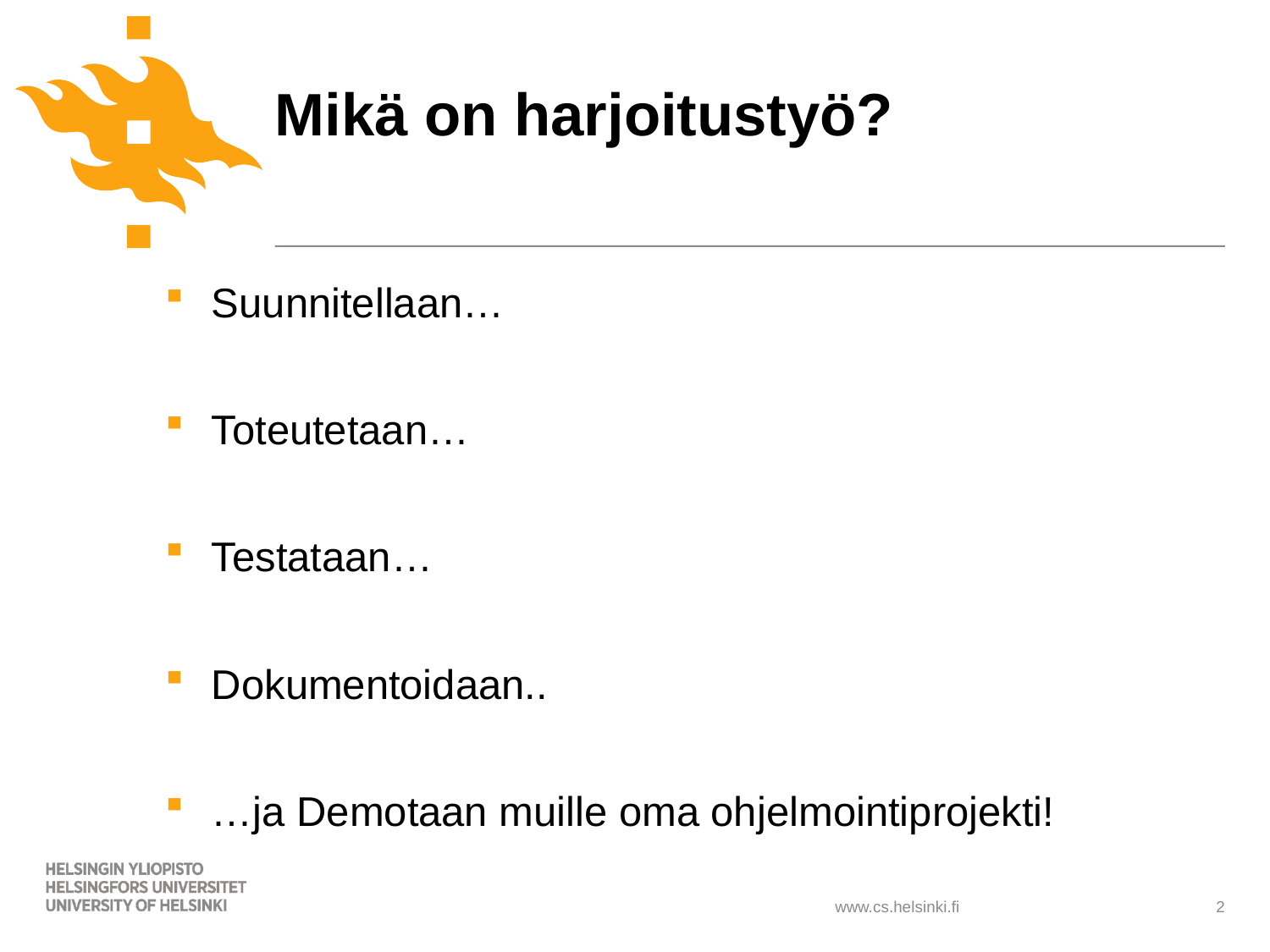

# Mikä on harjoitustyö?
Suunnitellaan…

Toteutetaan…

Testataan…

Dokumentoidaan..

…ja Demotaan muille oma ohjelmointiprojekti!
2